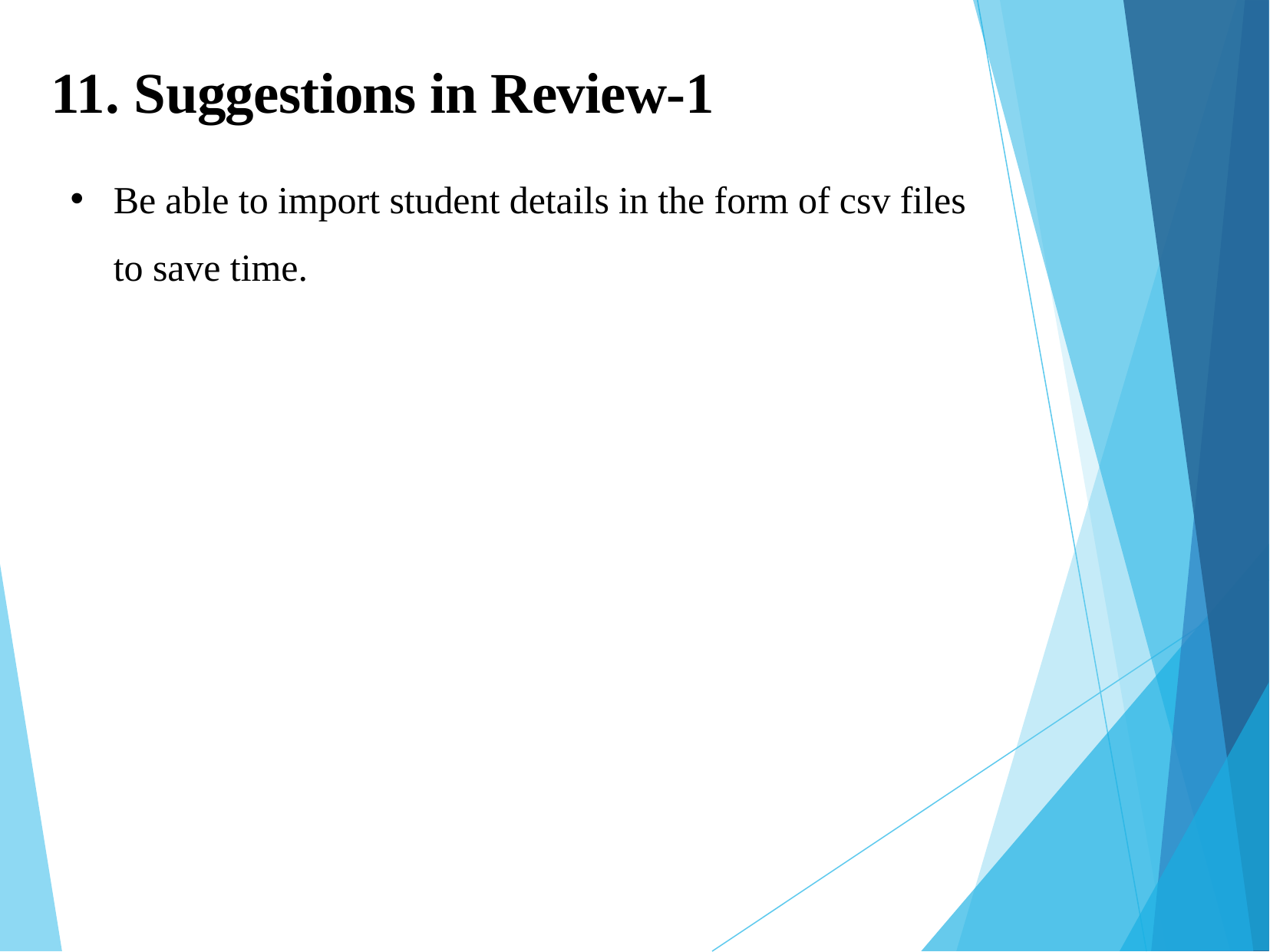

# 11. Suggestions in Review-1
Be able to import student details in the form of csv files to save time.